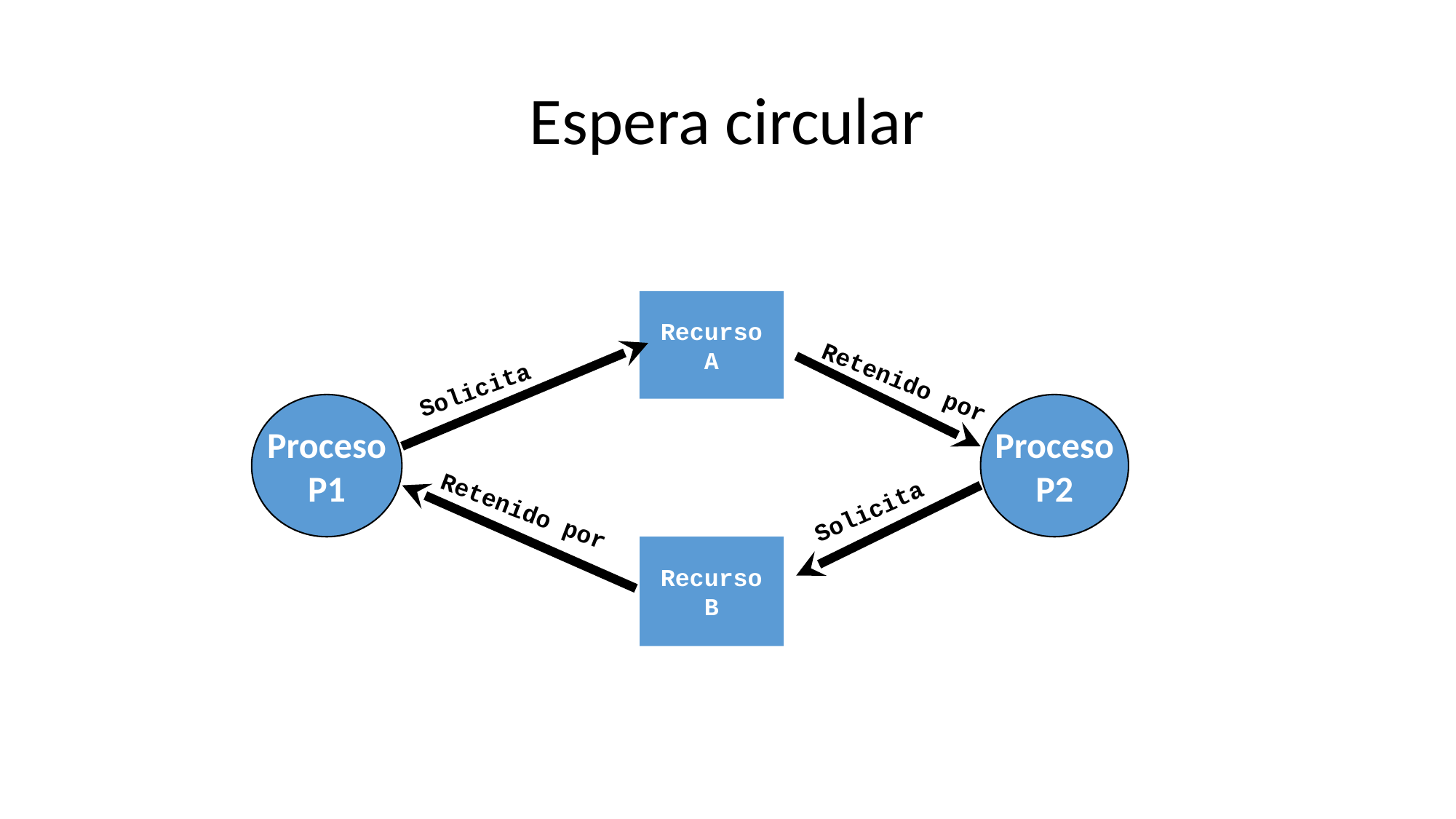

# Espera circular
Recurso
A

Retenido por
Solicita
Proceso
P1
Proceso
P2

Solicita
Retenido por
Recurso
B